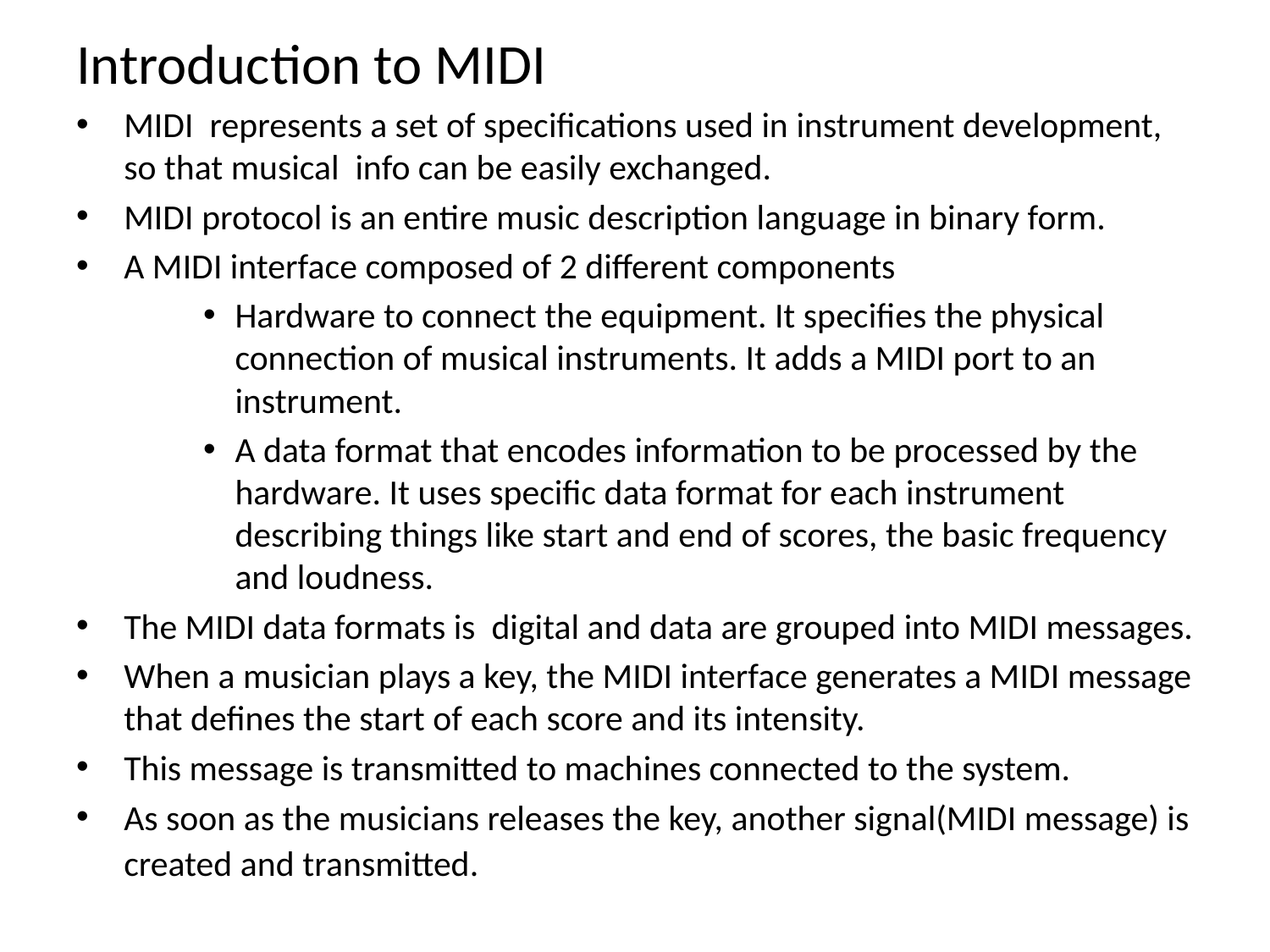

Introduction to MIDI
MIDI  represents a set of specifications used in instrument development, so that musical  info can be easily exchanged.
MIDI protocol is an entire music description language in binary form.
A MIDI interface composed of 2 different components
Hardware to connect the equipment. It specifies the physical connection of musical instruments. It adds a MIDI port to an instrument.
A data format that encodes information to be processed by the hardware. It uses specific data format for each instrument describing things like start and end of scores, the basic frequency and loudness.
The MIDI data formats is  digital and data are grouped into MIDI messages.
When a musician plays a key, the MIDI interface generates a MIDI message that defines the start of each score and its intensity.
This message is transmitted to machines connected to the system.
As soon as the musicians releases the key, another signal(MIDI message) is created and transmitted.